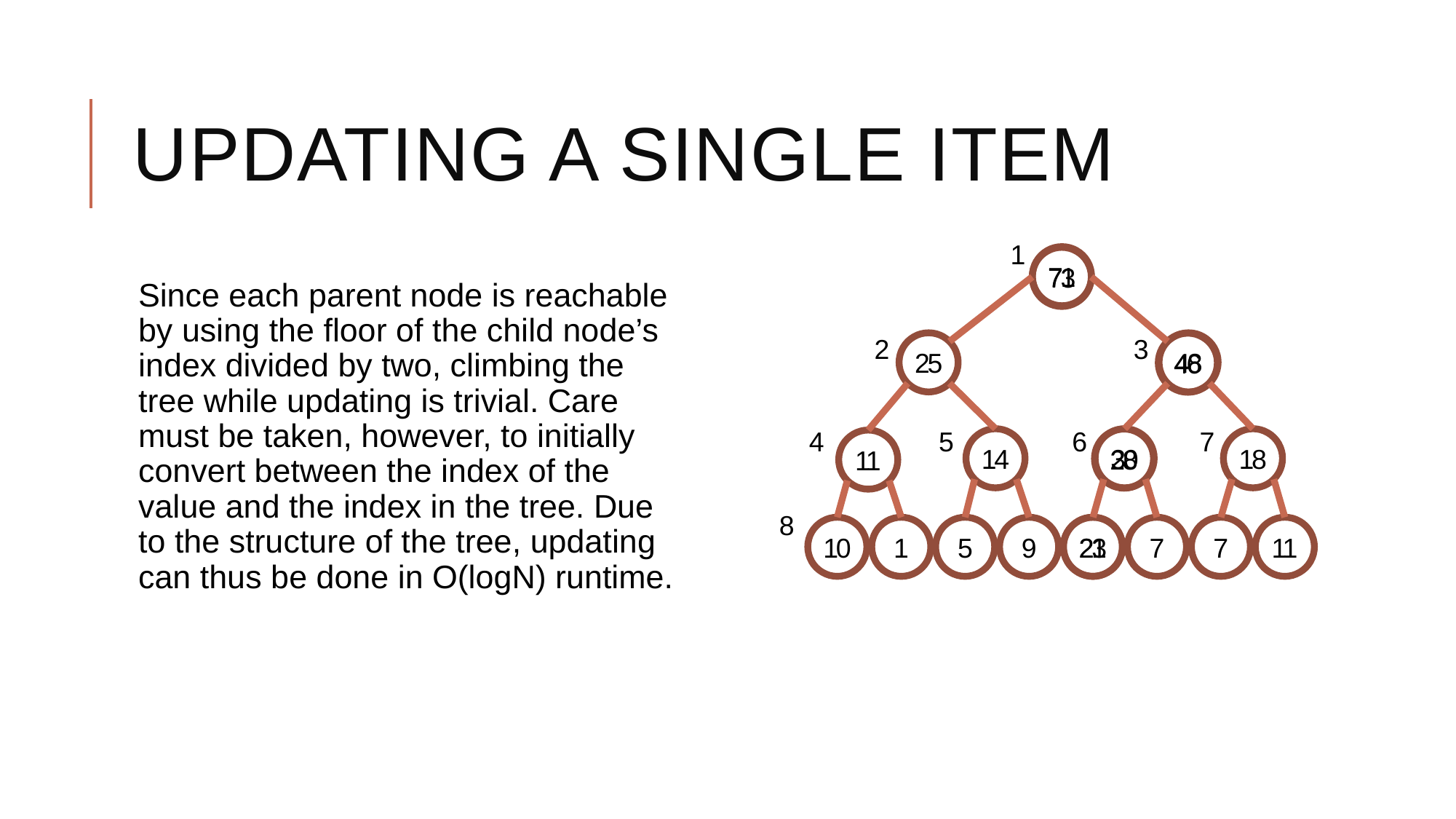

# Updating A Single Item
1
71
73
Since each parent node is reachable by using the floor of the child node’s index divided by two, climbing the tree while updating is trivial. Care must be taken, however, to initially convert between the index of the value and the index in the tree. Due to the structure of the tree, updating can thus be done in O(logN) runtime.
2
3
48
25
46
6
7
5
4
30
18
14
28
11
8
11
10
1
5
9
23
7
7
21